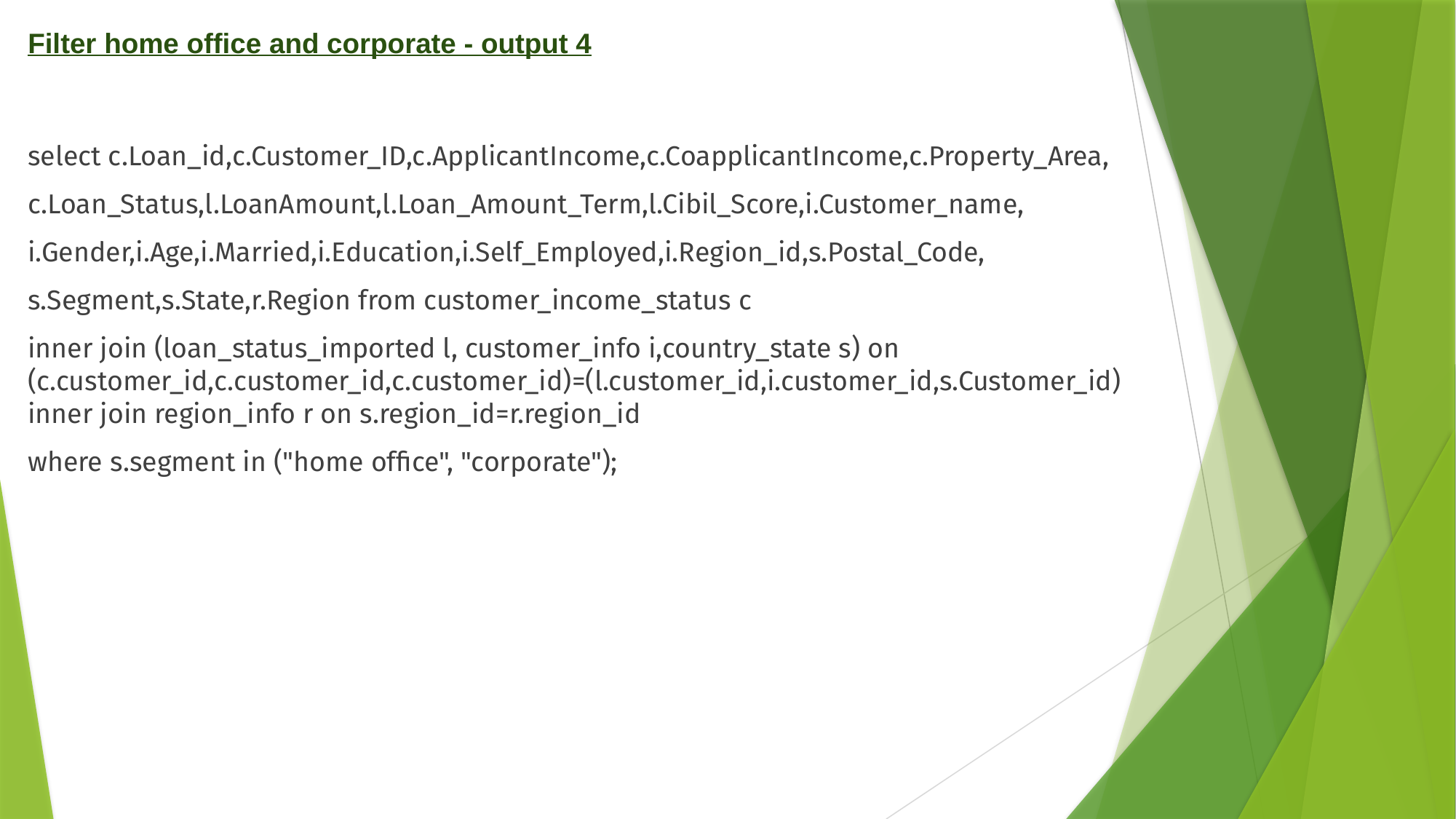

# Filter home office and corporate - output 4
select c.Loan_id,c.Customer_ID,c.ApplicantIncome,c.CoapplicantIncome,c.Property_Area,
c.Loan_Status,l.LoanAmount,l.Loan_Amount_Term,l.Cibil_Score,i.Customer_name,
i.Gender,i.Age,i.Married,i.Education,i.Self_Employed,i.Region_id,s.Postal_Code,
s.Segment,s.State,r.Region from customer_income_status c
inner join (loan_status_imported l, customer_info i,country_state s) on (c.customer_id,c.customer_id,c.customer_id)=(l.customer_id,i.customer_id,s.Customer_id) inner join region_info r on s.region_id=r.region_id
where s.segment in ("home office", "corporate");